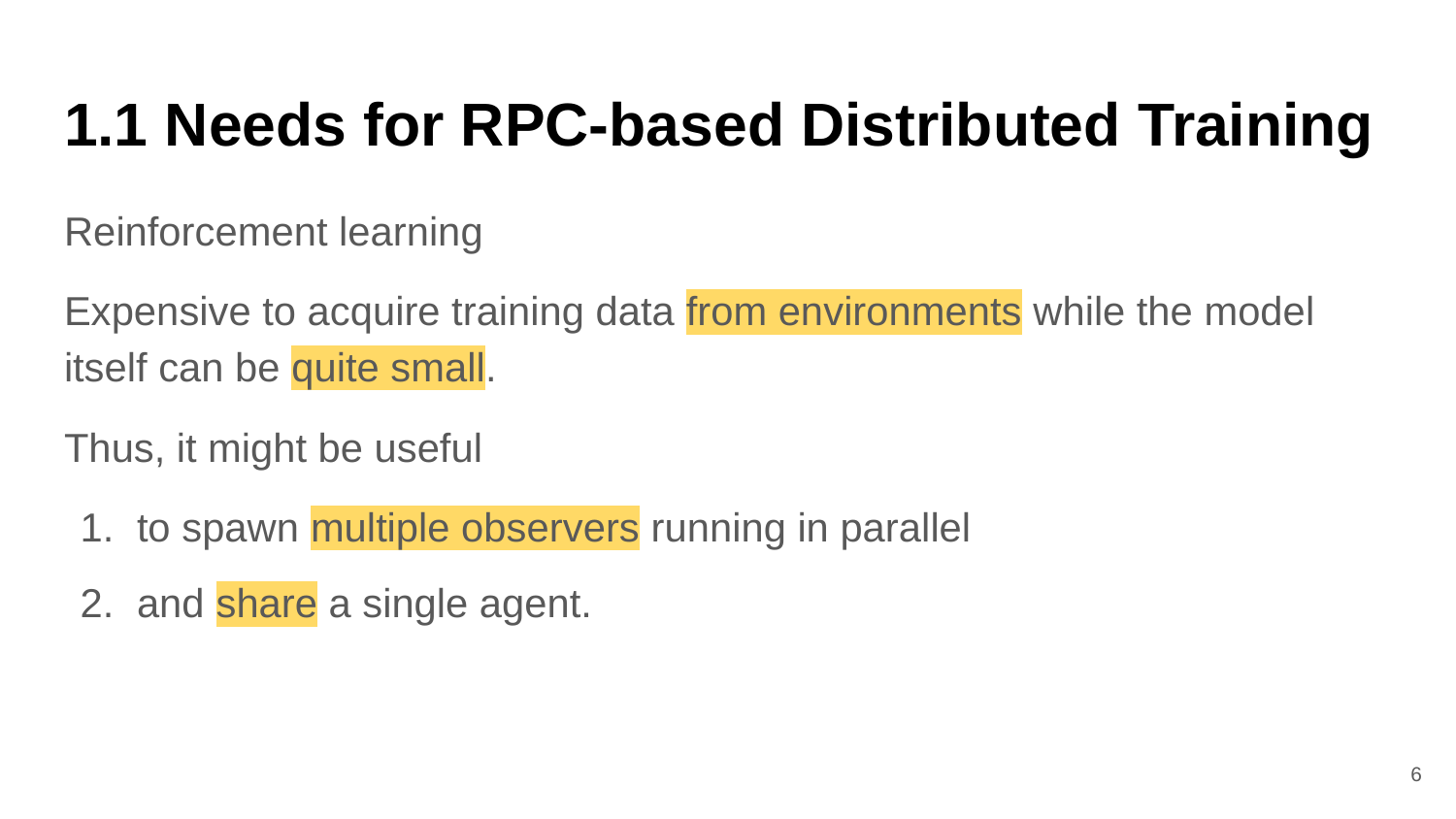

# 1.1 Needs for RPC-based Distributed Training
Reinforcement learning
Expensive to acquire training data from environments while the model itself can be quite small.
Thus, it might be useful
to spawn multiple observers running in parallel
and share a single agent.
6